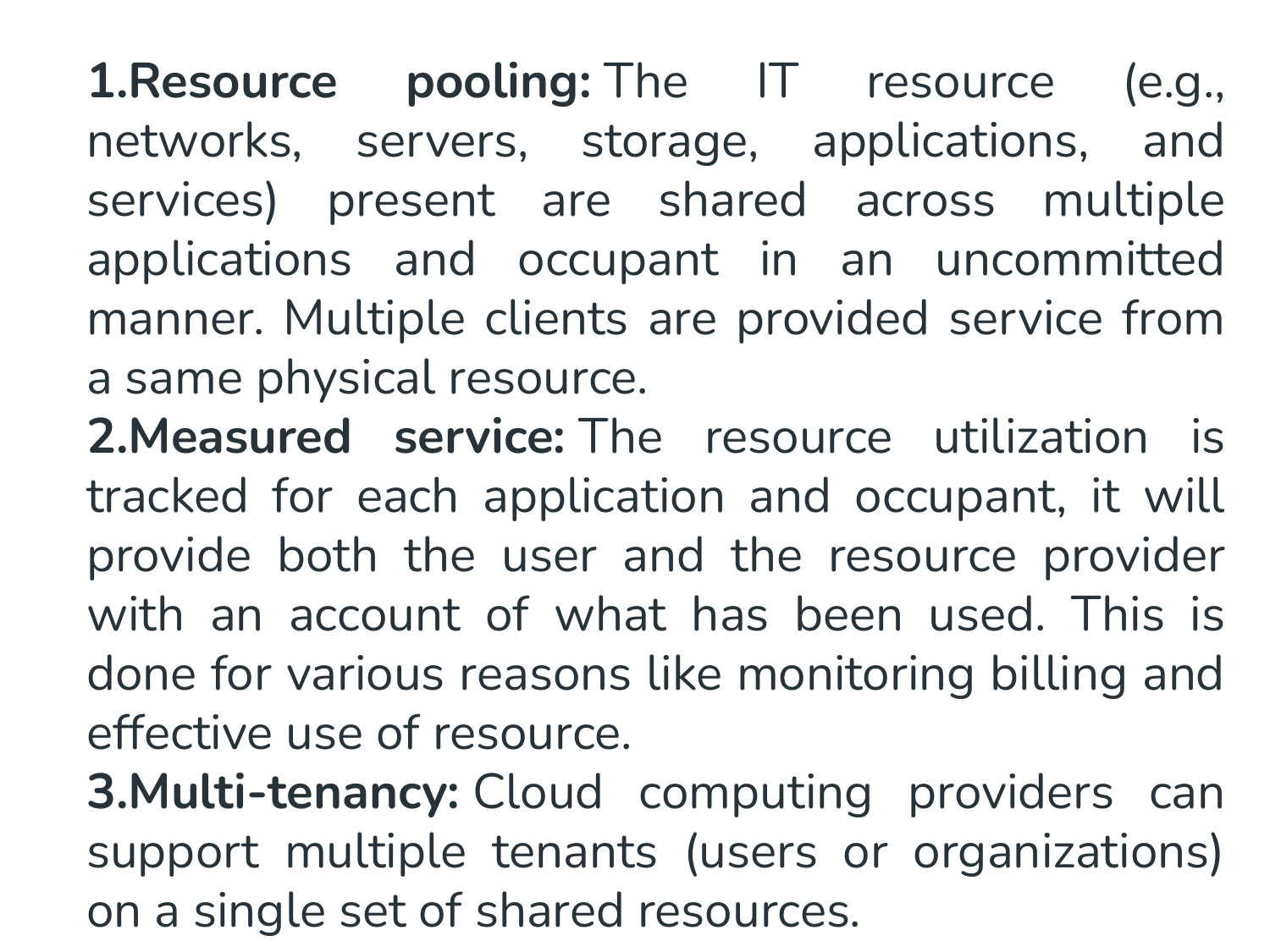

Resource pooling: The IT resource (e.g., networks, servers, storage, applications, and services) present are shared across multiple applications and occupant in an uncommitted manner. Multiple clients are provided service from a same physical resource.
Measured service: The resource utilization is tracked for each application and occupant, it will provide both the user and the resource provider with an account of what has been used. This is done for various reasons like monitoring billing and effective use of resource.
Multi-tenancy: Cloud computing providers can support multiple tenants (users or organizations) on a single set of shared resources.